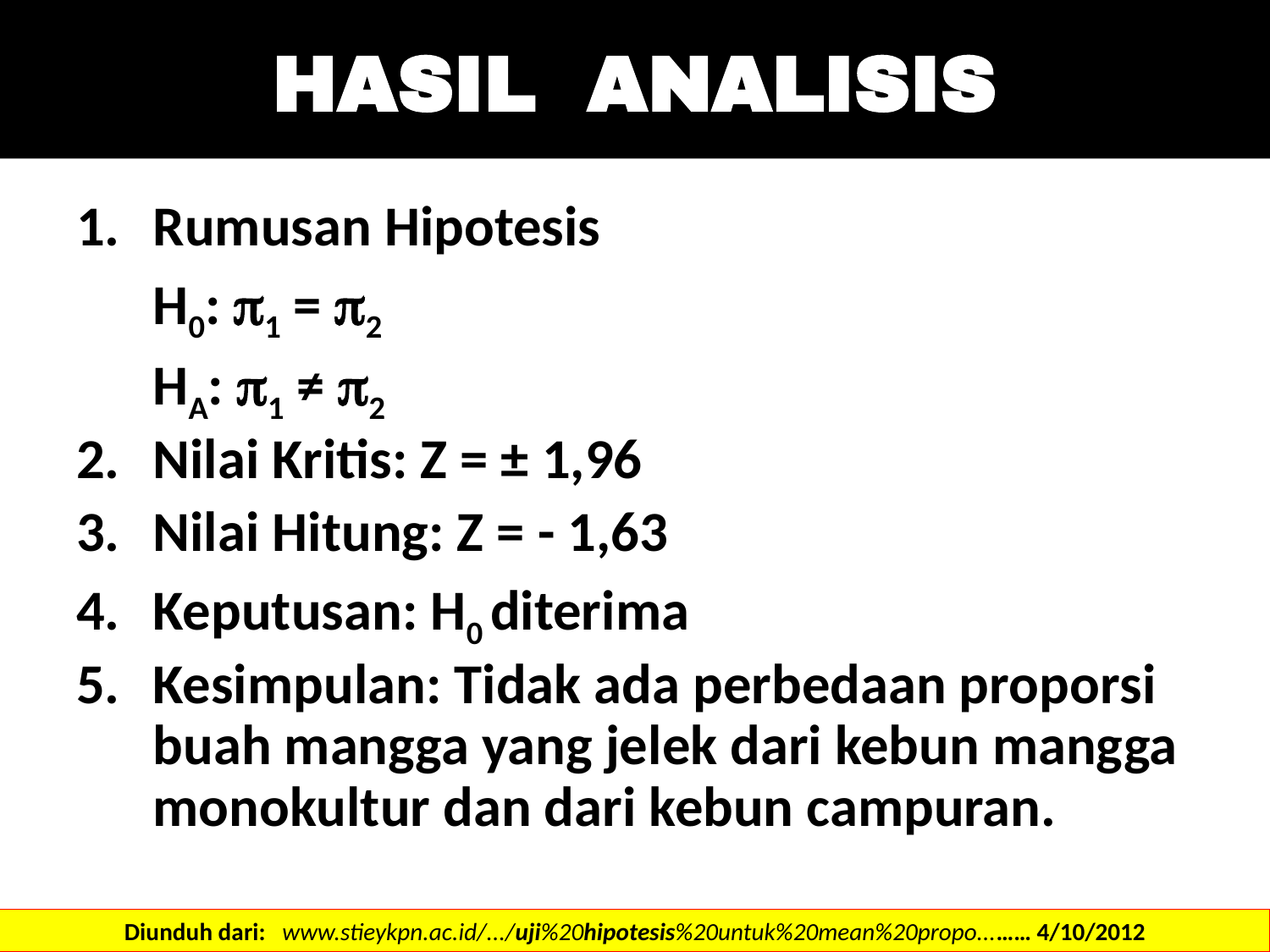

# HASIL  ANALISIS
Rumusan Hipotesis
	H0: π1 = π2
	HA: π1 ≠ π2
Nilai Kritis: Z = ± 1,96
Nilai Hitung: Z = - 1,63
Keputusan: H0 diterima
Kesimpulan: Tidak ada perbedaan proporsi buah mangga yang jelek dari kebun mangga monokultur dan dari kebun campuran.
Diunduh dari:   www.stieykpn.ac.id/.../uji%20hipotesis%20untuk%20mean%20propo...…… 4/10/2012